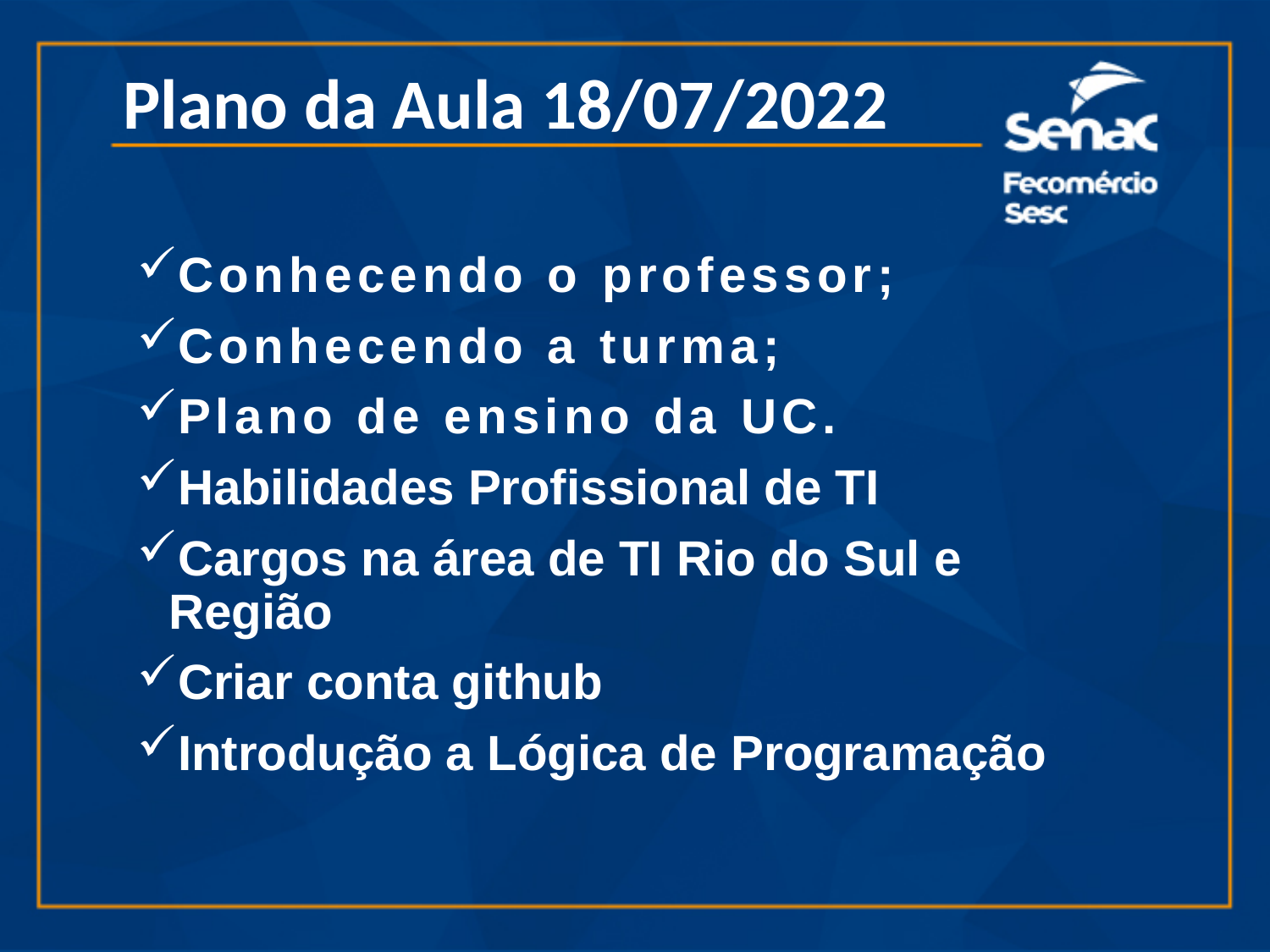

Plano da Aula 18/07/2022
Conhecendo o professor;
Conhecendo a turma;
Plano de ensino da UC.
Habilidades Profissional de TI
Cargos na área de TI Rio do Sul e Região
Criar conta github
Introdução a Lógica de Programação